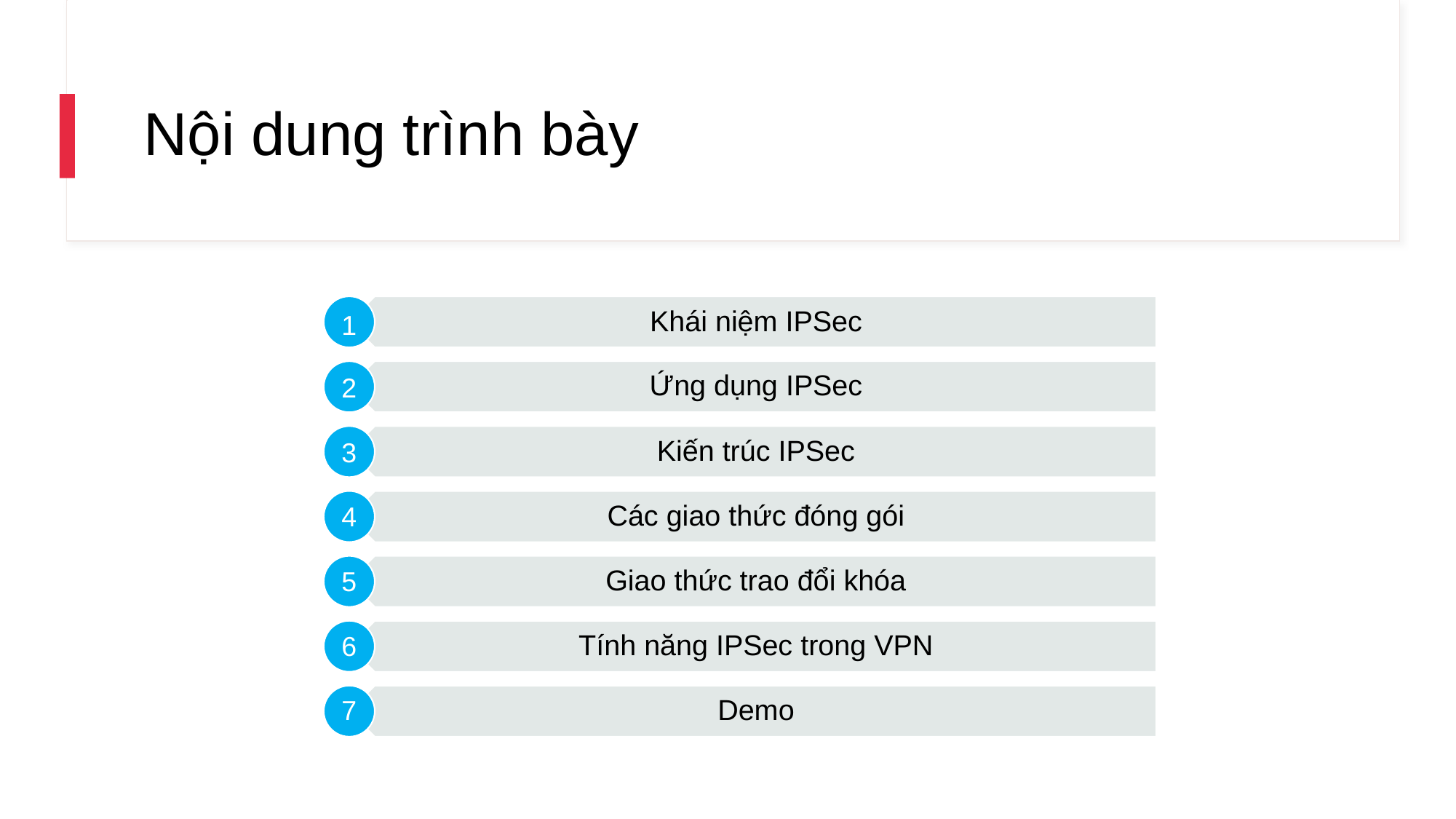

# Nội dung trình bày
Khái niệm IPSec
Ứng dụng IPSec
Kiến trúc IPSec
Các giao thức đóng gói
Giao thức trao đổi khóa
Tính năng IPSec trong VPN
Demo
1
2
3
4
5
6
7